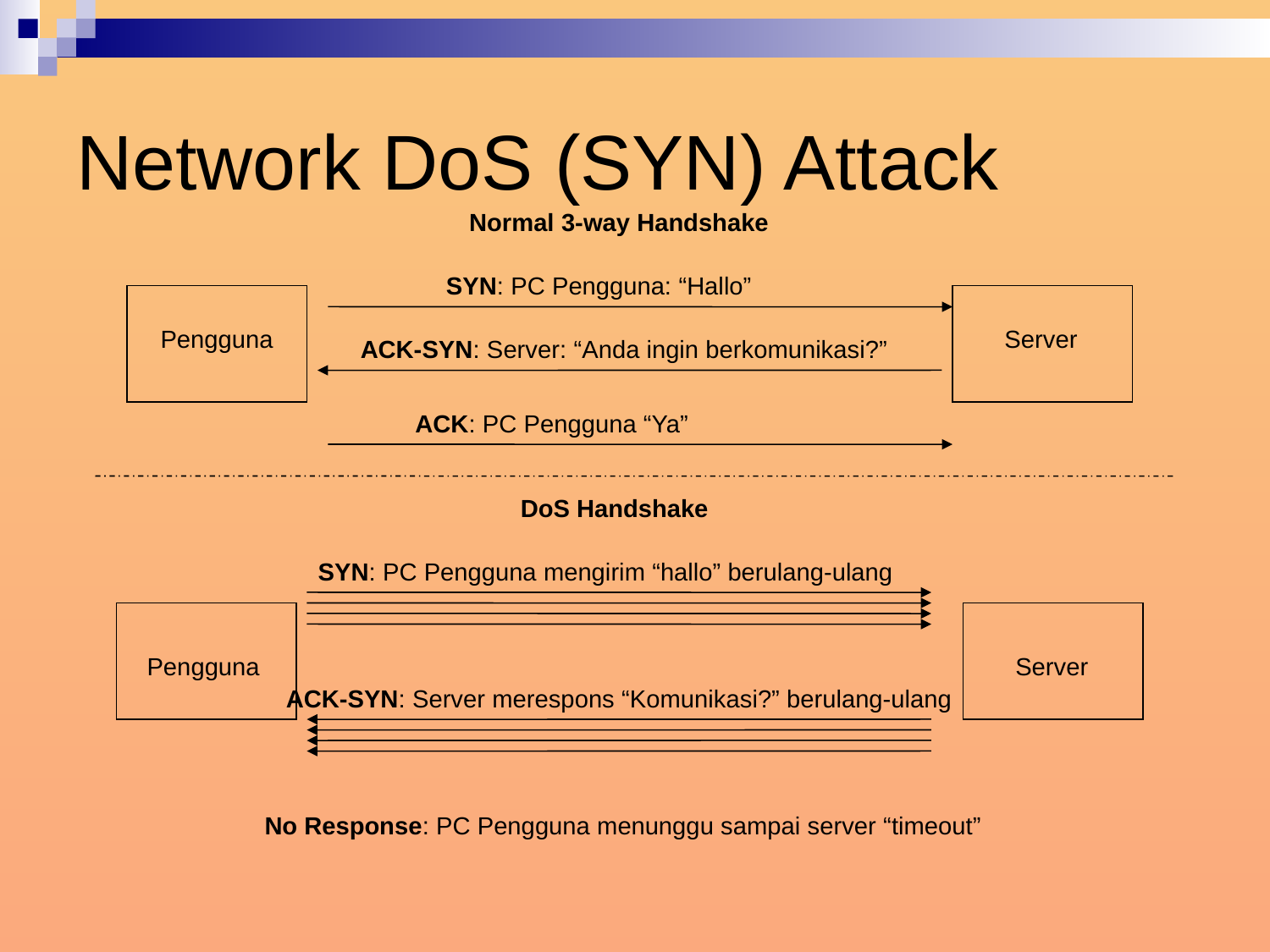

# Network DoS (SYN) Attack
Normal 3-way Handshake
SYN: PC Pengguna: “Hallo”

Pengguna
Server
ACK-SYN: Server: “Anda ingin berkomunikasi?”

ACK: PC Pengguna “Ya”

DoS Handshake
SYN: PC Pengguna mengirim “hallo” berulang-ulang

Pengguna
Server
ACK-SYN: Server merespons “Komunikasi?” berulang-ulang

No Response: PC Pengguna menunggu sampai server “timeout”